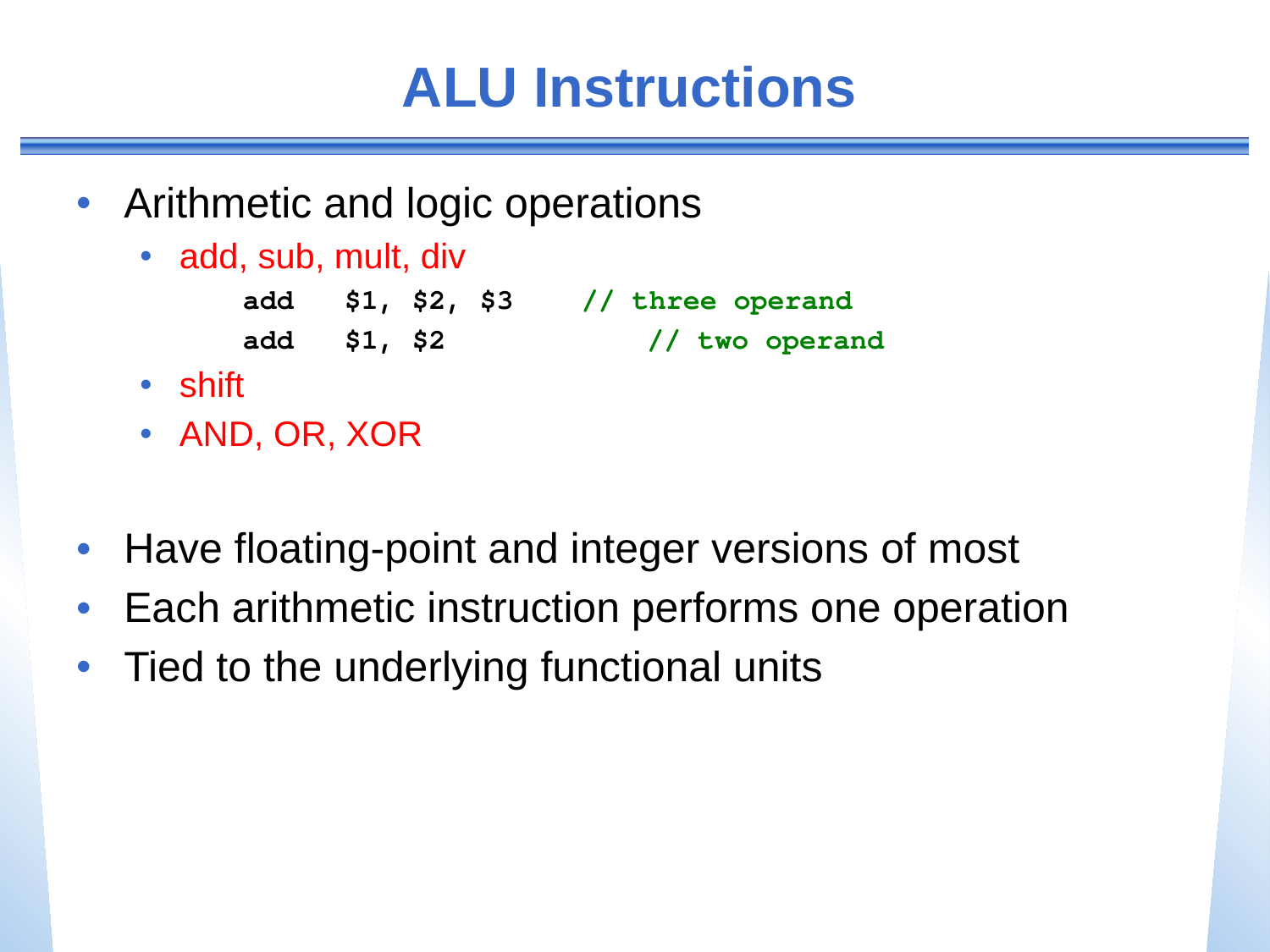

# ALU Instructions
Arithmetic and logic operations
add, sub, mult, div
add   $1, $2, $3    // three operand
add   $1, $2	       // two operand
shift
AND, OR, XOR

Have floating-point and integer versions of most
Each arithmetic instruction performs one operation
Tied to the underlying functional units